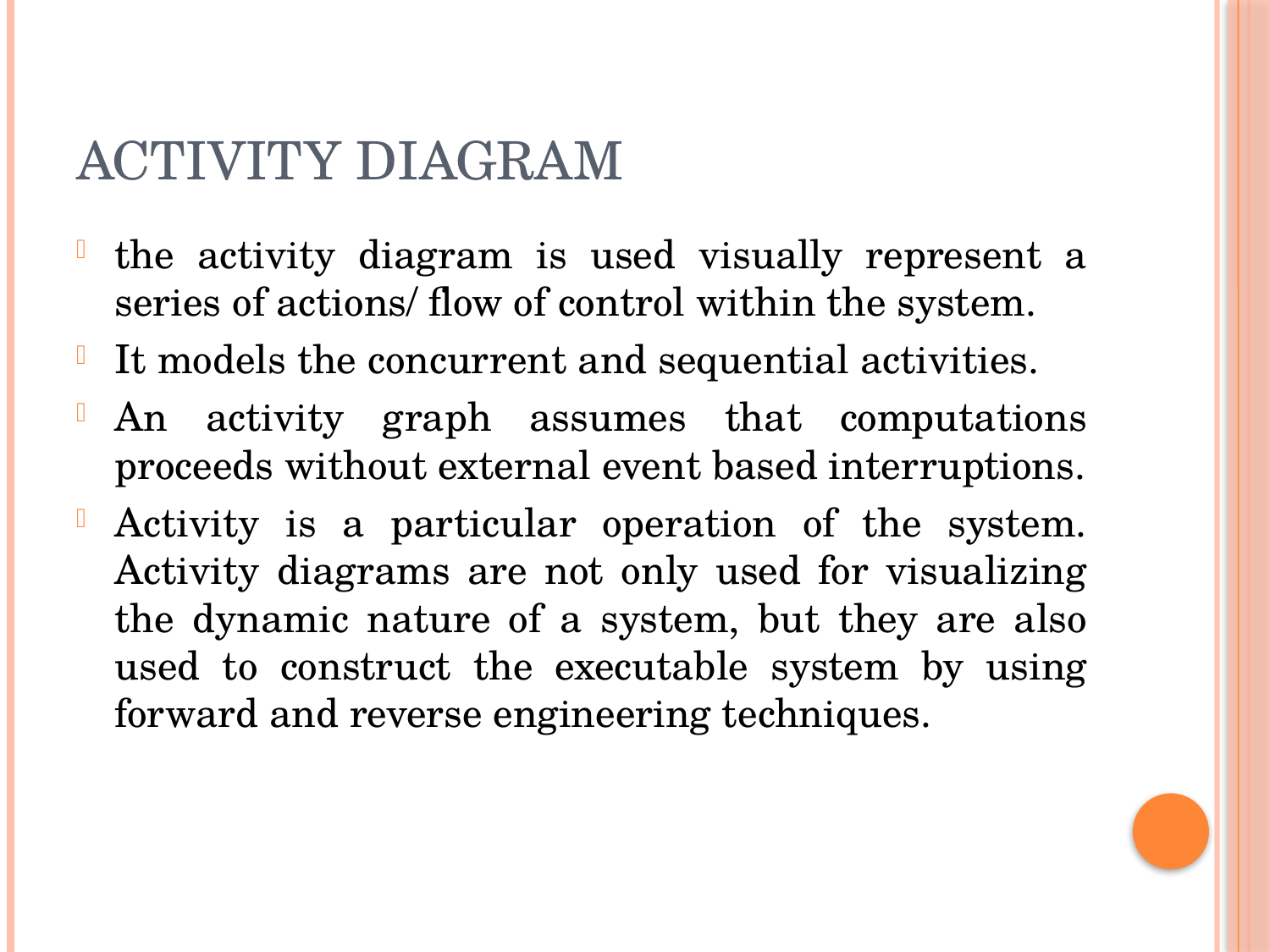

# Activity diagram
the activity diagram is used visually represent a series of actions/ flow of control within the system.
It models the concurrent and sequential activities.
An activity graph assumes that computations proceeds without external event based interruptions.
Activity is a particular operation of the system. Activity diagrams are not only used for visualizing the dynamic nature of a system, but they are also used to construct the executable system by using forward and reverse engineering techniques.